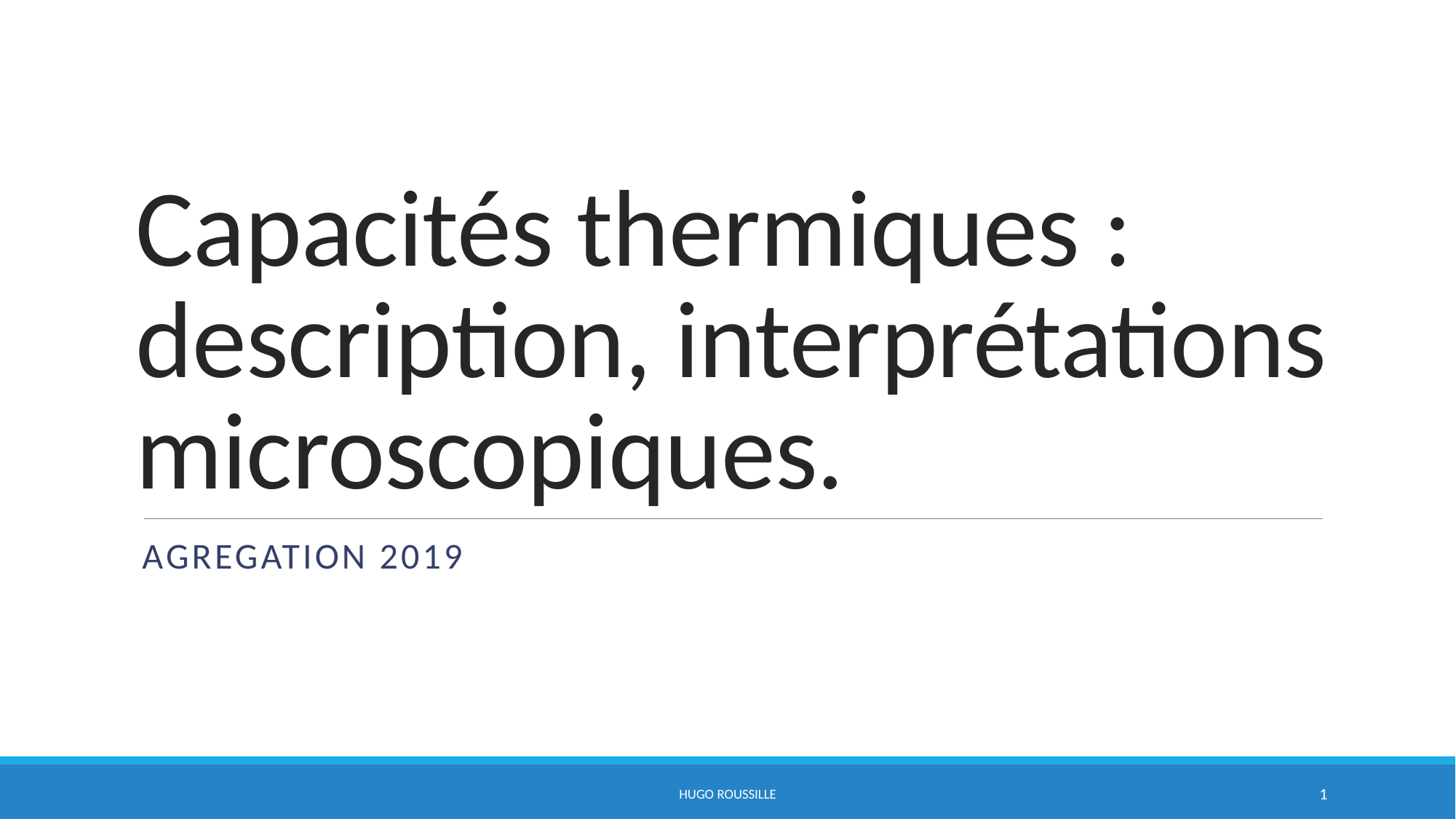

# Capacités thermiques : description, interprétations microscopiques.
AGREGATION 2019
HUGO ROUSSILLE
1